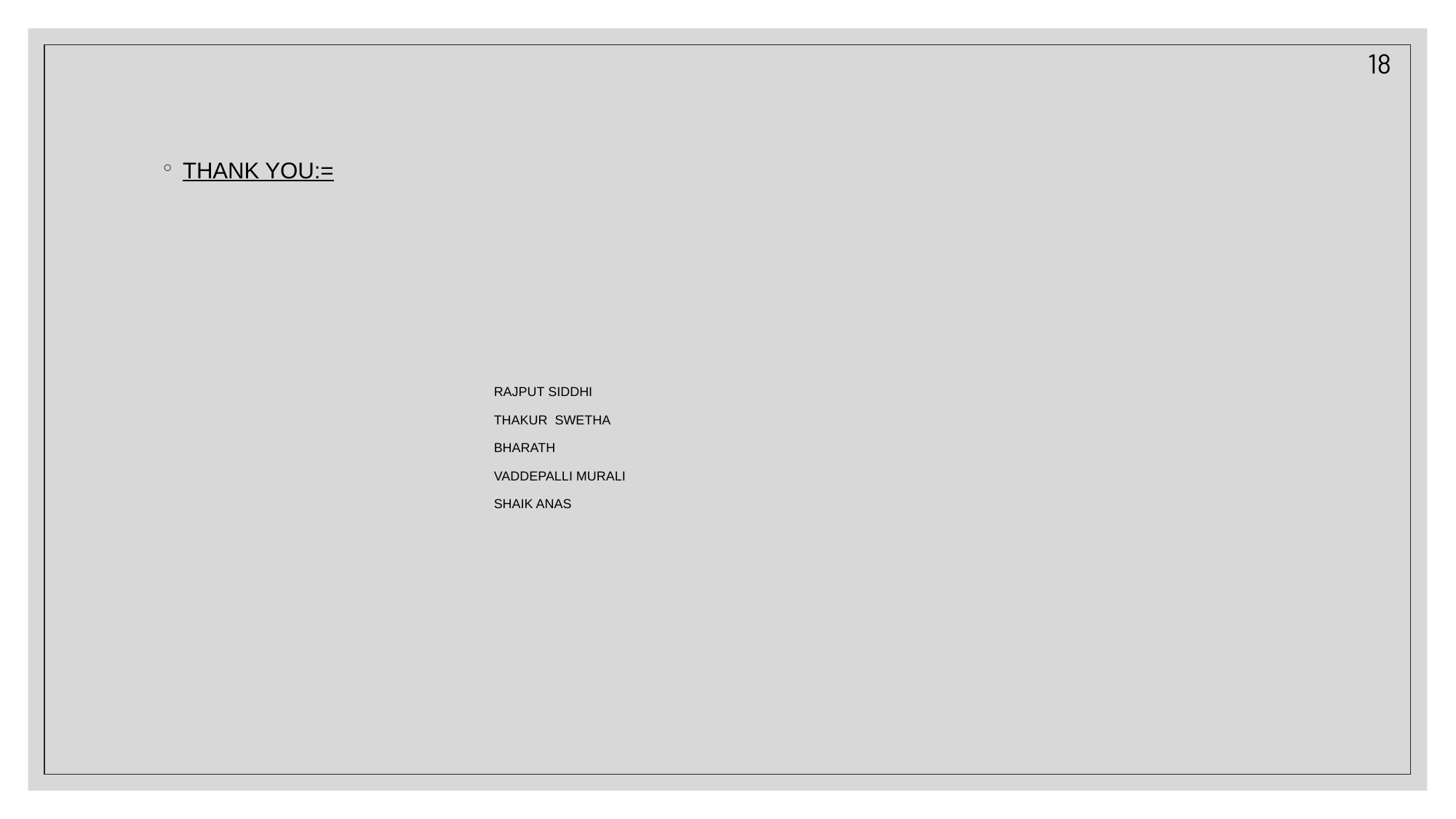

18
THANK YOU:=
# RAJPUT SIDDHI  THAKUR  SWETHA  BHARATH VADDEPALLI MURALI SHAIK ANAS